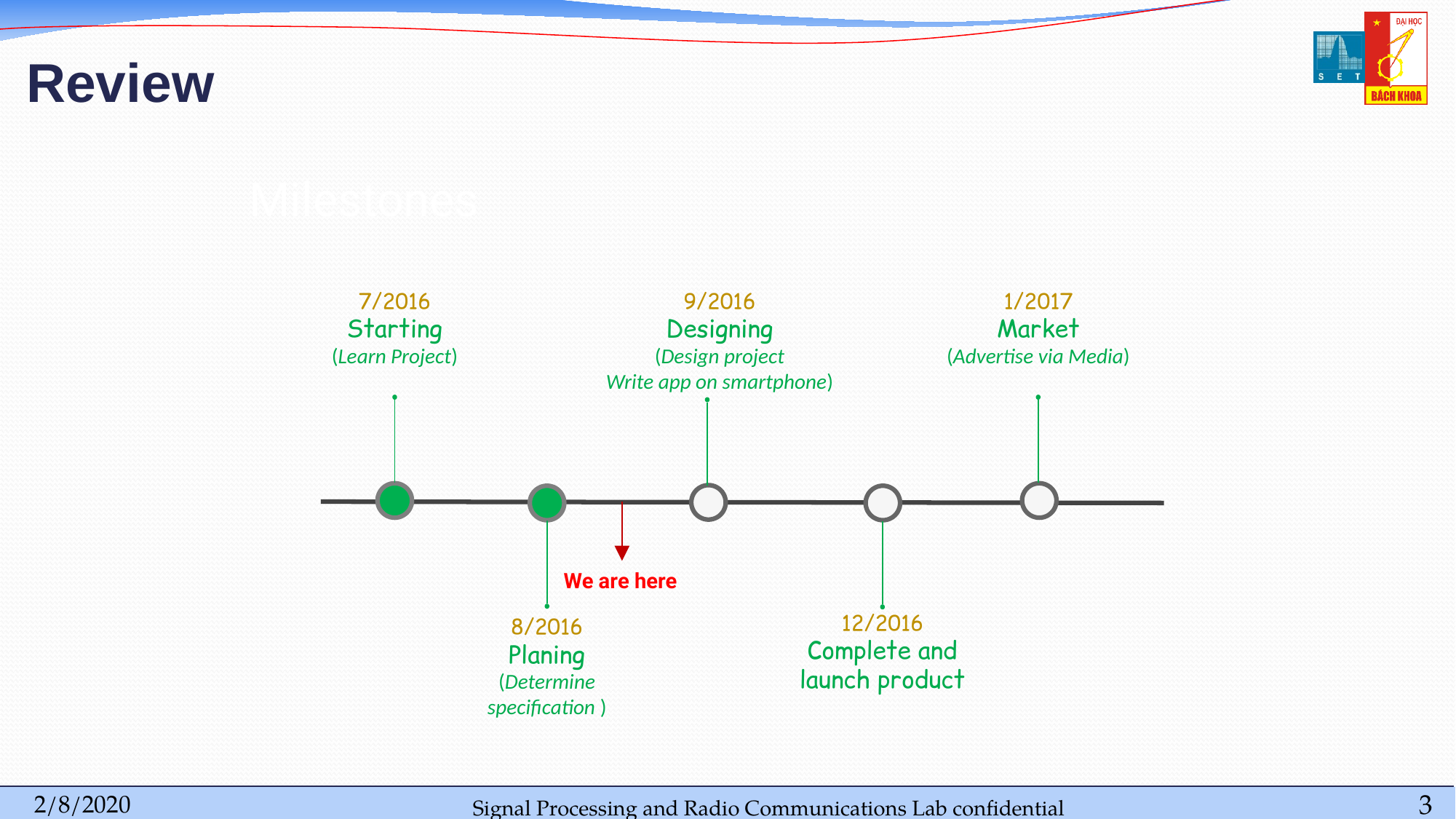

# Review
Milestones
7/2016
Starting
(Learn Project)
9/2016
Designing
(Design project
Write app on smartphone)

1/2017
Market
(Advertise via Media)

We are here

12/2016
Complete and launch product
8/2016
Planing
(Determine specification )
Signal Processing and Radio Communications Lab confidential
2/8/2020
3